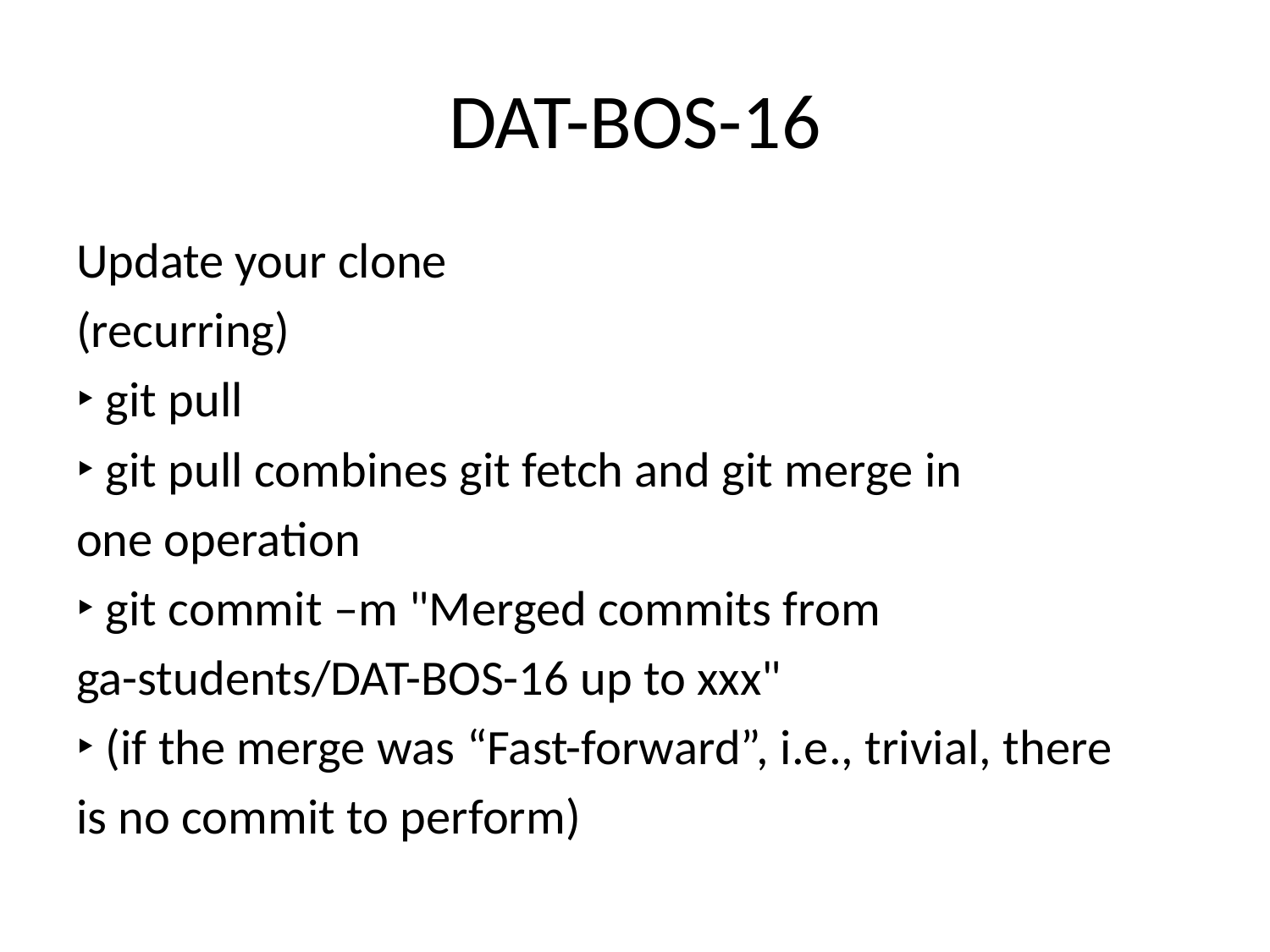

# DAT-BOS-16
Update your clone
(recurring)
‣ git pull
‣ git pull combines git fetch and git merge in
one operation
‣ git commit –m "Merged commits from
ga-students/DAT-BOS-16 up to xxx"
‣ (if the merge was “Fast-forward”, i.e., trivial, there
is no commit to perform)